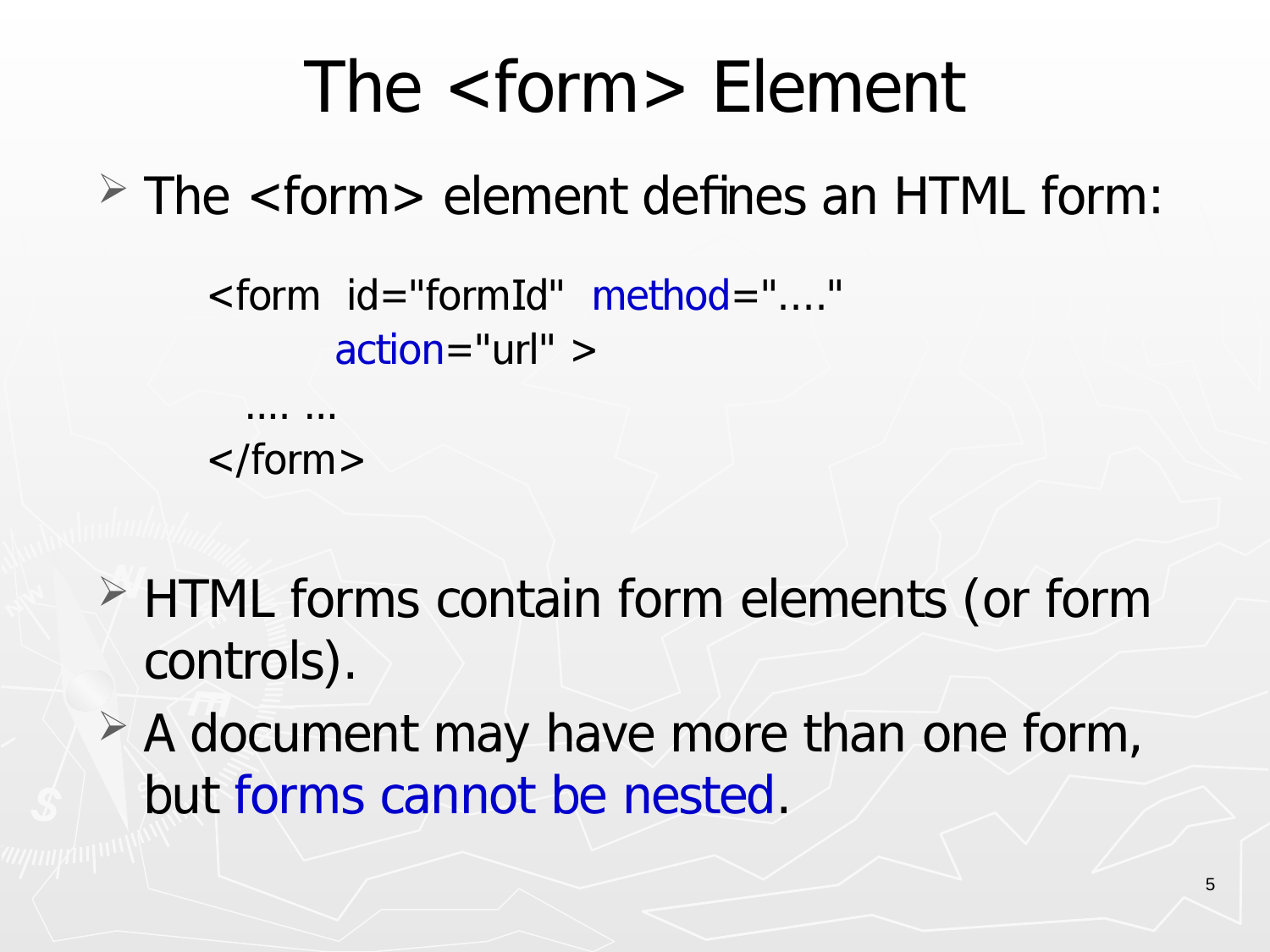

# The <form> Element
The <form> element defines an HTML form:

<form  id="formId"  method="...."
          action="url" >
   …. …
</form>

HTML forms contain form elements (or form controls).
A document may have more than one form, but forms cannot be nested.
5